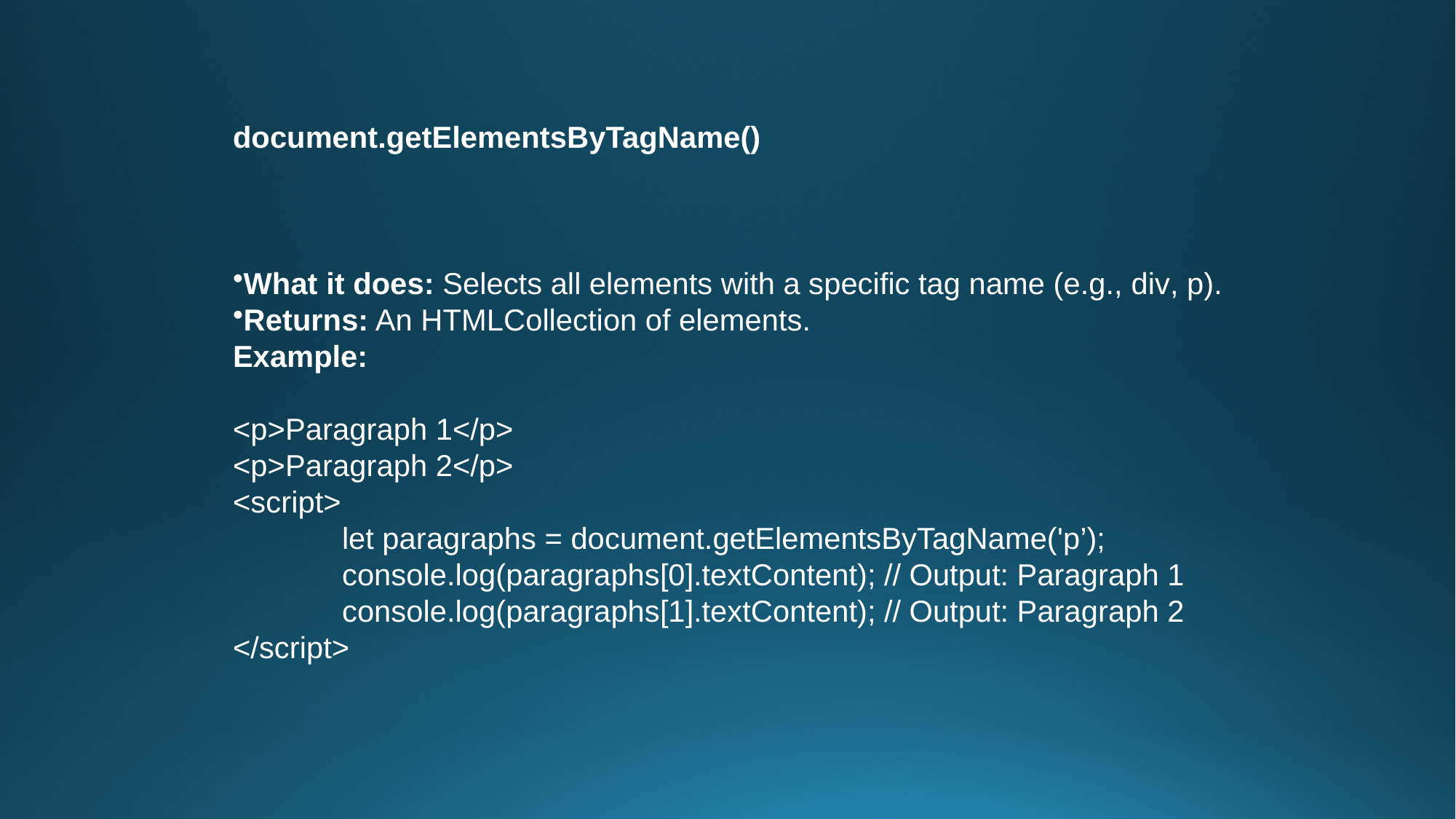

document.getElementsByTagName()

What it does: Selects all elements with a specific tag name (e.g., div, p).
Returns: An HTMLCollection of elements.
Example:

<p>Paragraph 1</p>
<p>Paragraph 2</p>
<script>
	let paragraphs = document.getElementsByTagName('p’);
	console.log(paragraphs[0].textContent); // Output: Paragraph 1
	console.log(paragraphs[1].textContent); // Output: Paragraph 2
</script>